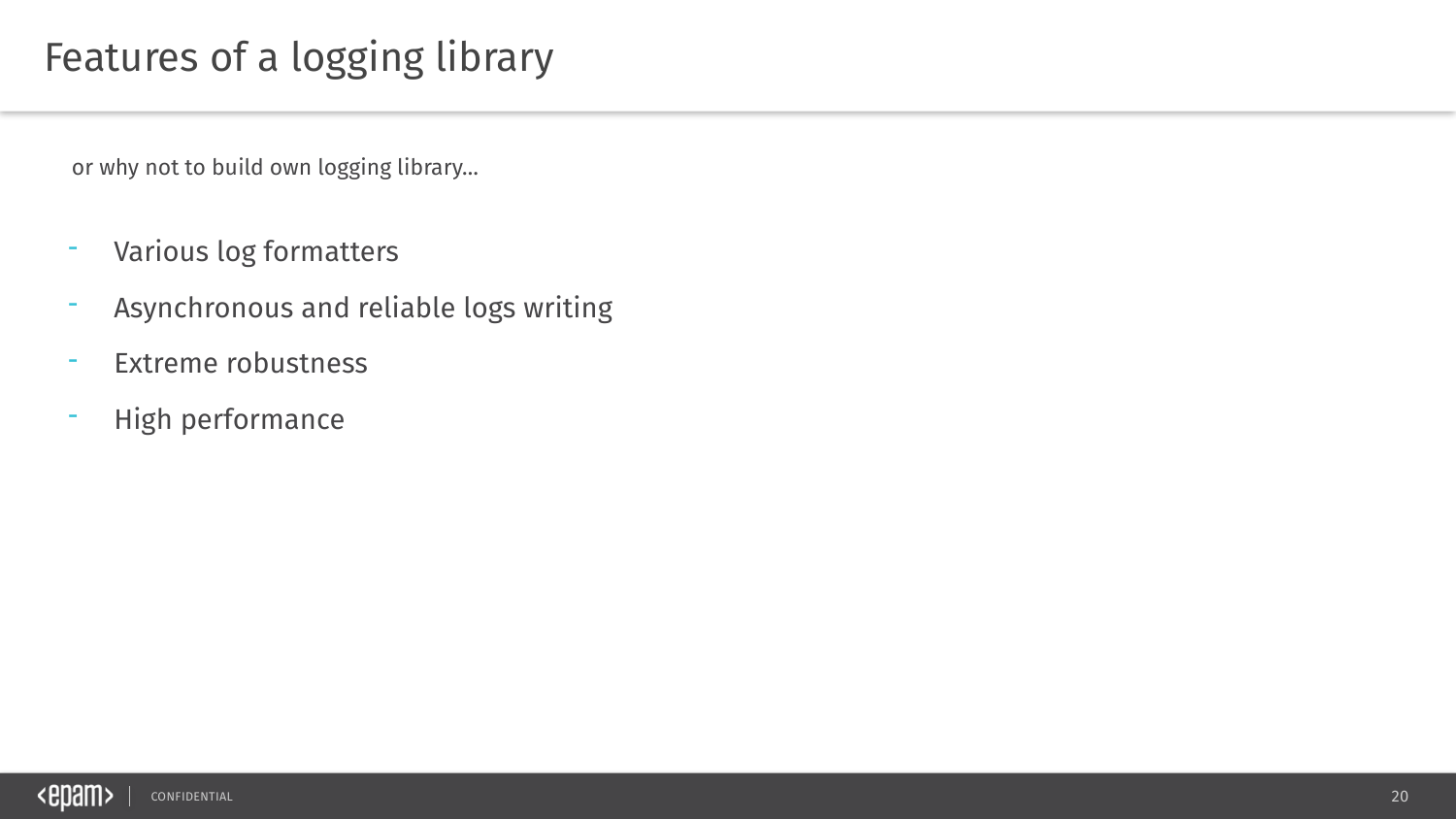

Features of a logging library

or why not to build own logging library…
Various log formatters
Asynchronous and reliable logs writing
Extreme robustness
High performance